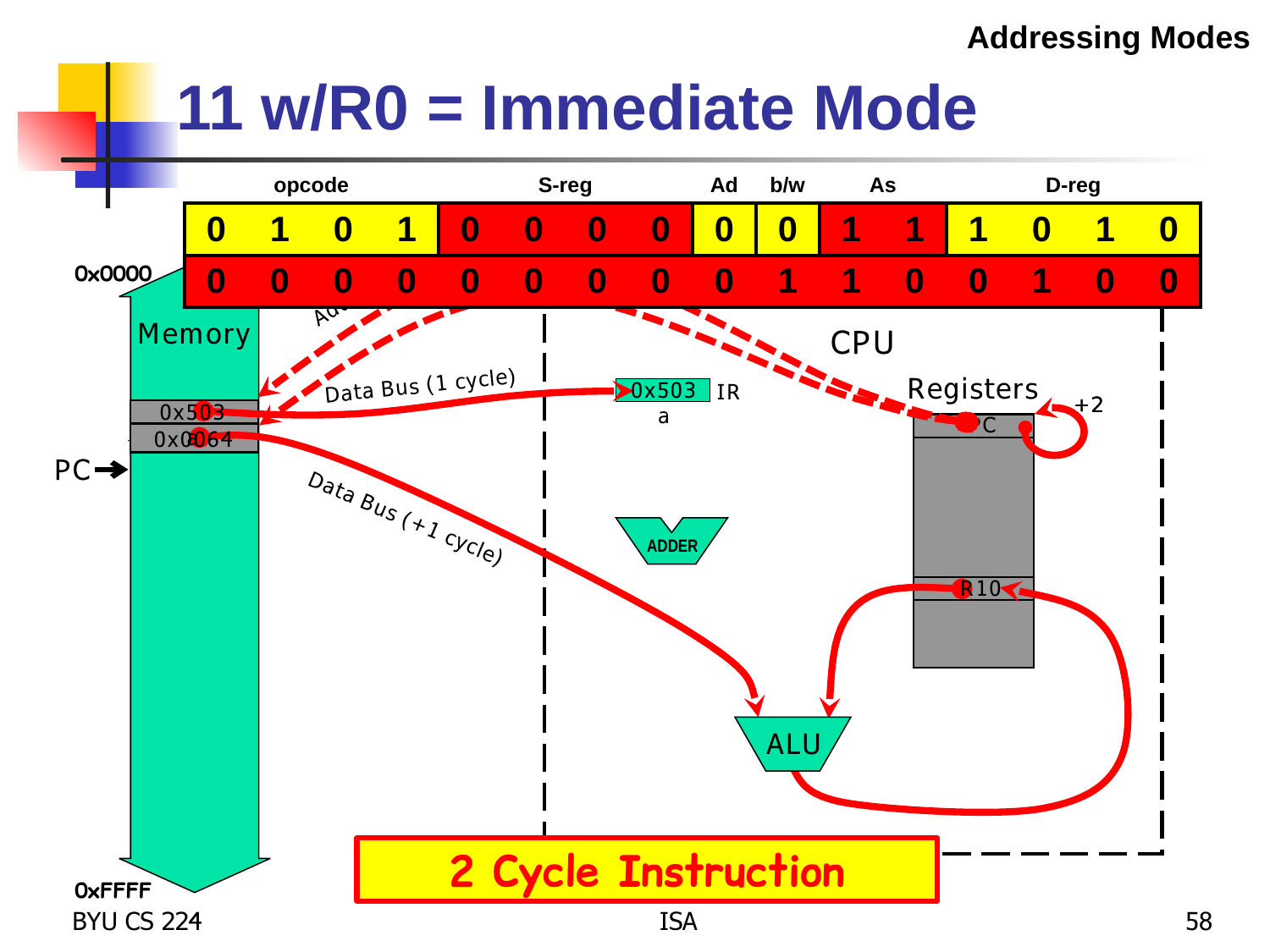

Addressing Modes
11 w/R0 = Immediate Mode
| opcode |  |  |  | S-reg |  |  |  | Ad | b/w | As |  | D-reg |  |  |  |
| --- | --- | --- | --- | --- | --- | --- | --- | --- | --- | --- | --- | --- | --- | --- | --- |
| 0 | 1 | 0 | 1 | 0 | 0 | 0 | 0 | 0 | 0 | 1 | 1 | 1 | 0 | 1 | 0 |
| 0 | 0 | 0 | 0 | 0 | 0 | 0 | 0 | 0 | 1 | 1 | 0 | 0 | 1 | 0 | 0 |
add.w #100,r10  ;r10 = 100 + r10
0x0000

Memory
0xFFFF

Address Bus

CPU

PC
Registers
Data Bus (1 cycle)
0x503a

IR

PC

+2

+2

0x503a

PC

PC

0x0064

Data Bus (+1 cycle)

ADDER
R10

ALU
2 Cycle Instruction
BYU CS 224
ISA
58